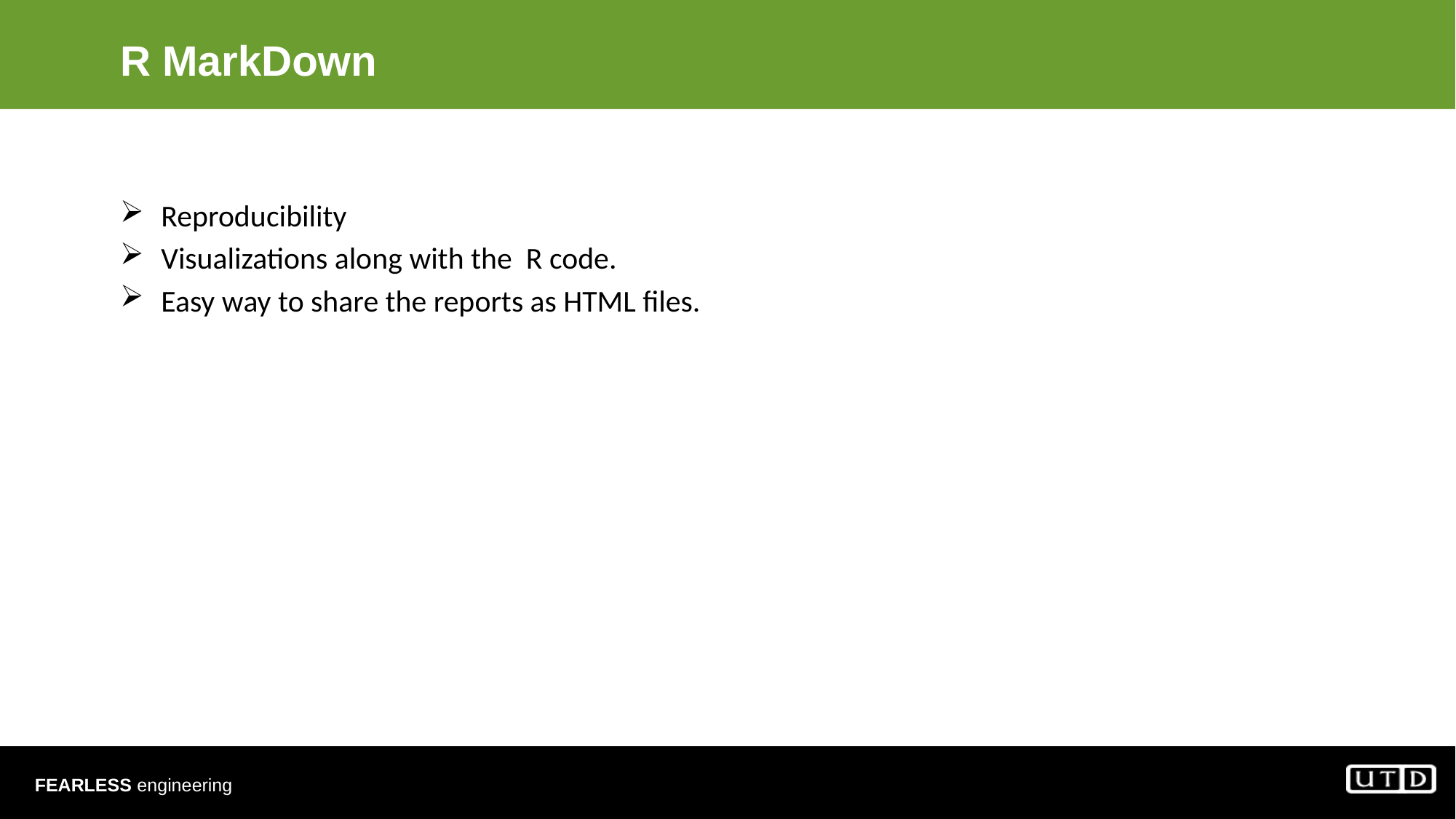

# R MarkDown
Reproducibility
Visualizations along with the  R code.
Easy way to share the reports as HTML files.